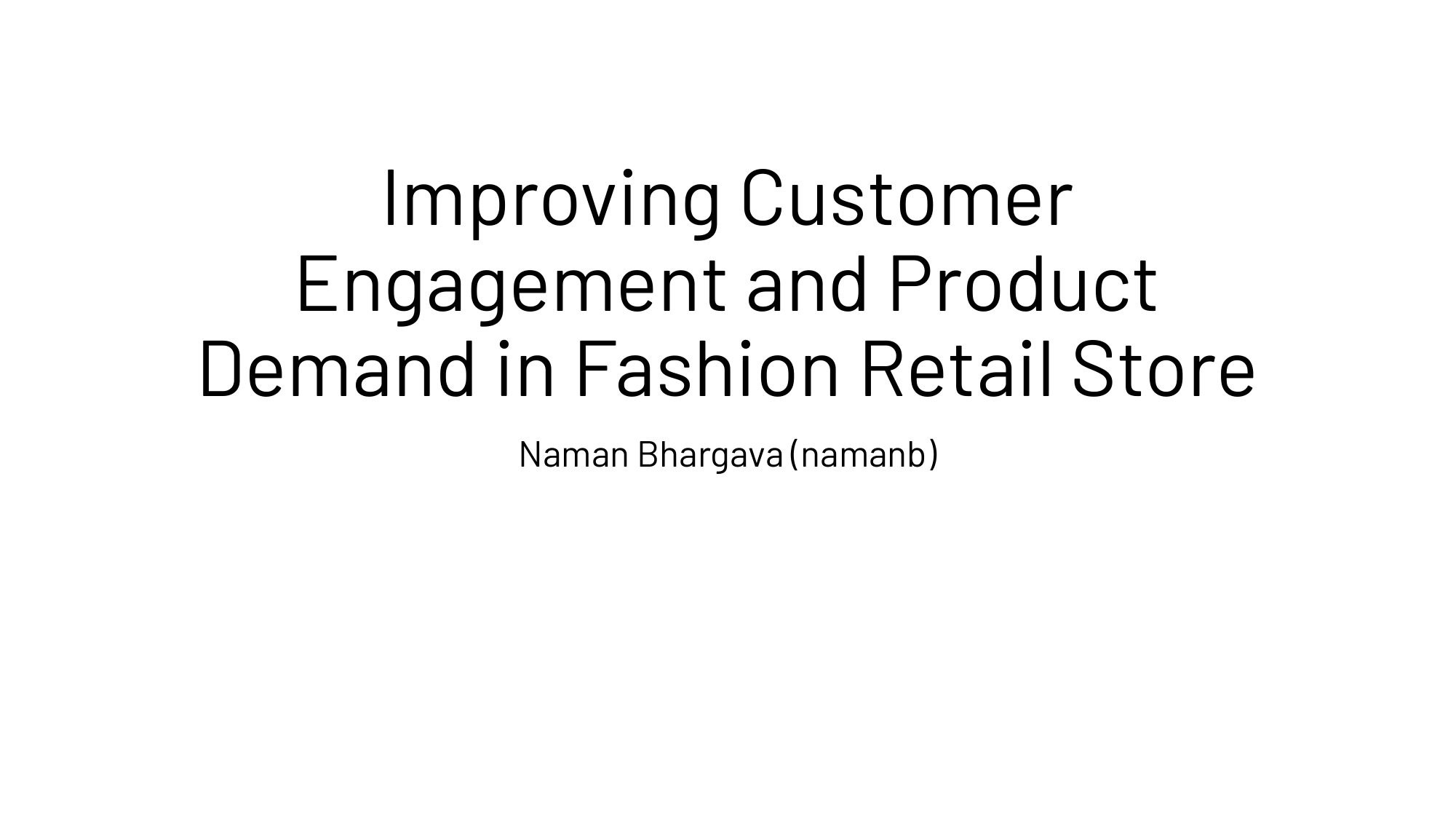

# Improving Customer Engagement and Product Demand in Fashion Retail Store
Naman Bhargava (namanb)